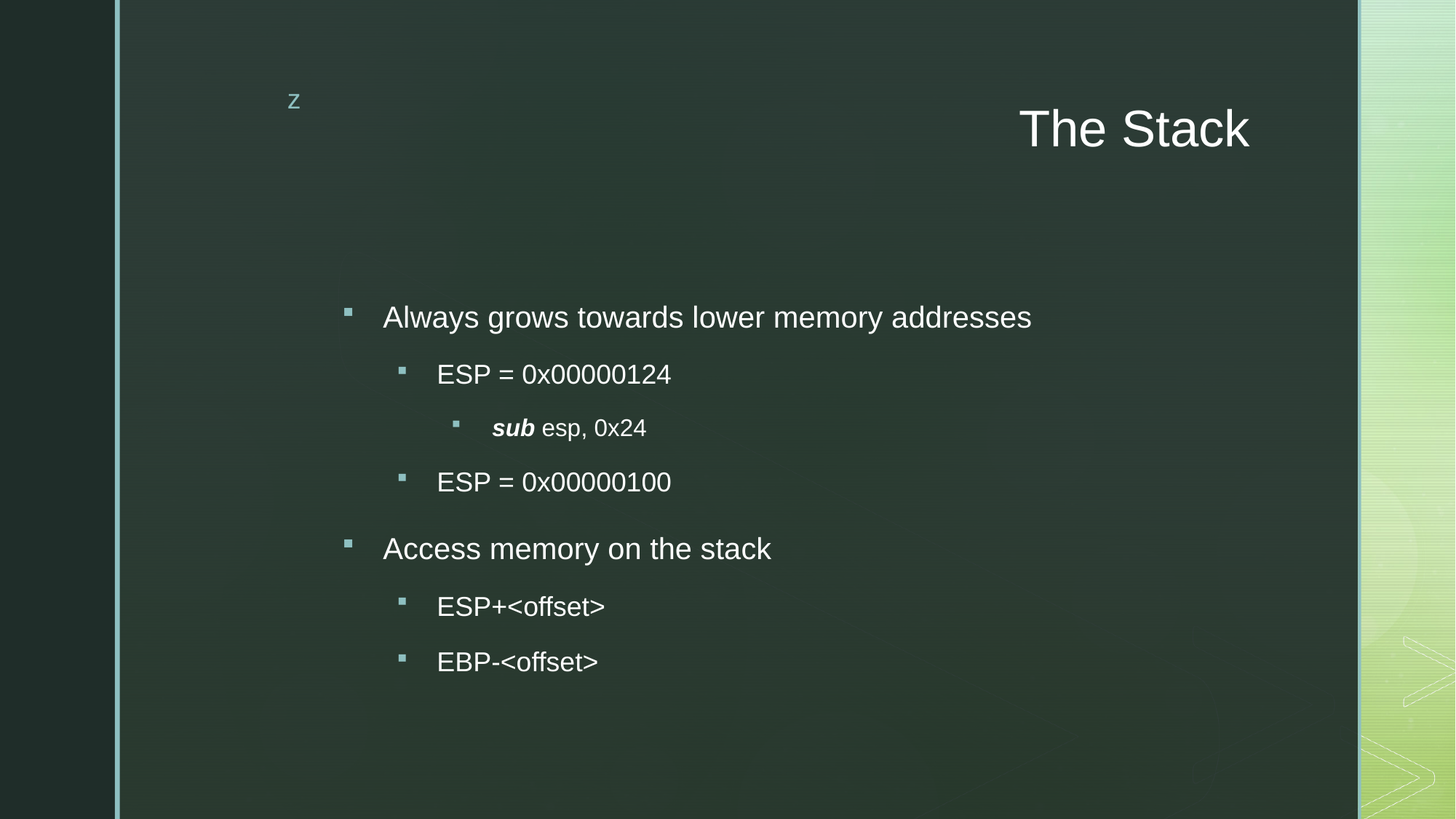

# The Stack
Always grows towards lower memory addresses
ESP = 0x00000124
sub esp, 0x24
ESP = 0x00000100
Access memory on the stack
ESP+<offset>
EBP-<offset>